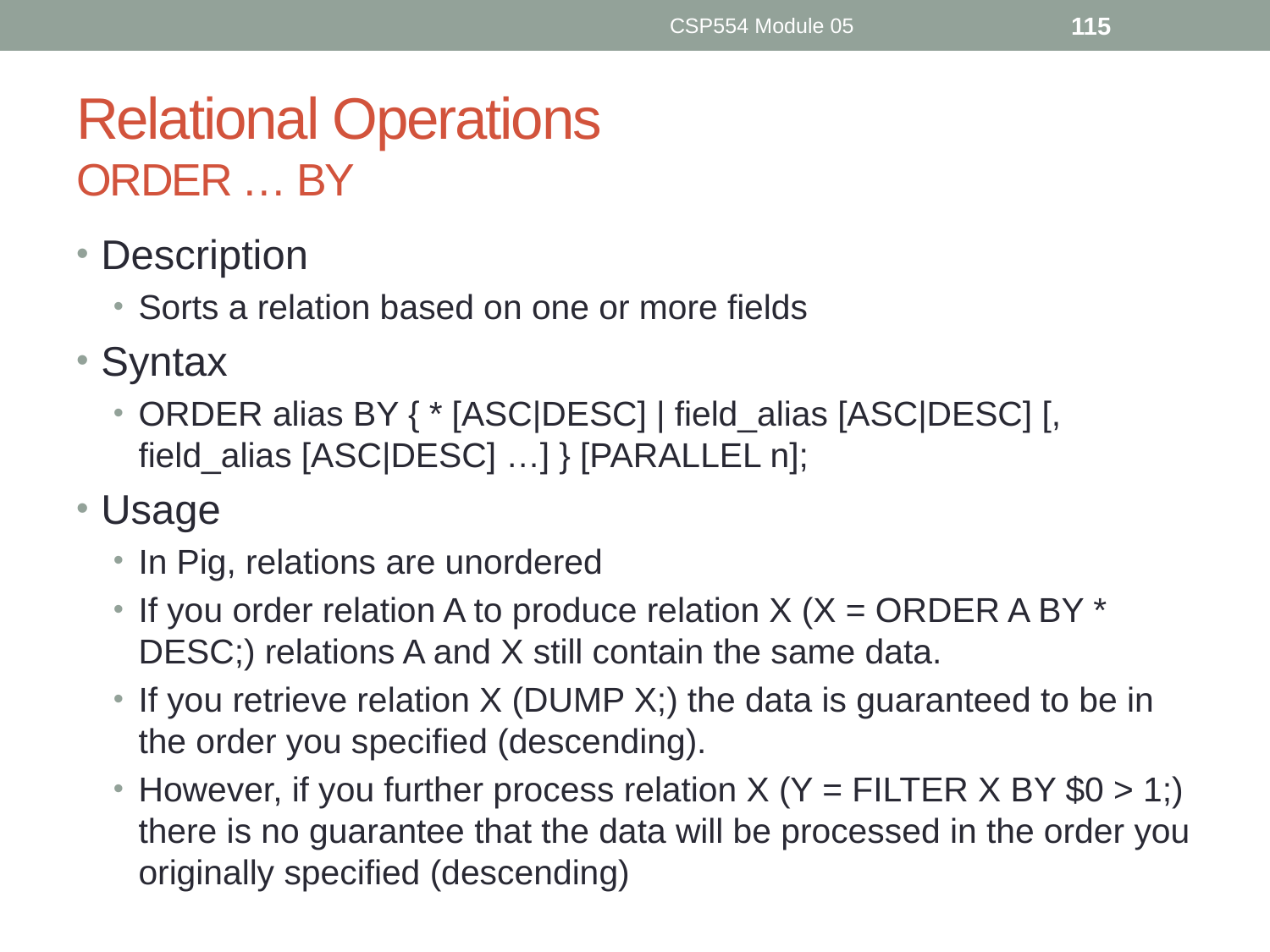

CSP554 Module 05
115
# Relational Operations ORDER … BY
Description
Sorts a relation based on one or more fields
Syntax
ORDER alias BY { * [ASC|DESC] | field_alias [ASC|DESC] [, field_alias [ASC|DESC] …] } [PARALLEL n];
Usage
In Pig, relations are unordered
If you order relation A to produce relation X (X = ORDER A BY * DESC;) relations A and X still contain the same data.
If you retrieve relation X (DUMP X;) the data is guaranteed to be in the order you specified (descending).
However, if you further process relation X (Y = FILTER X BY $0 > 1;) there is no guarantee that the data will be processed in the order you originally specified (descending)